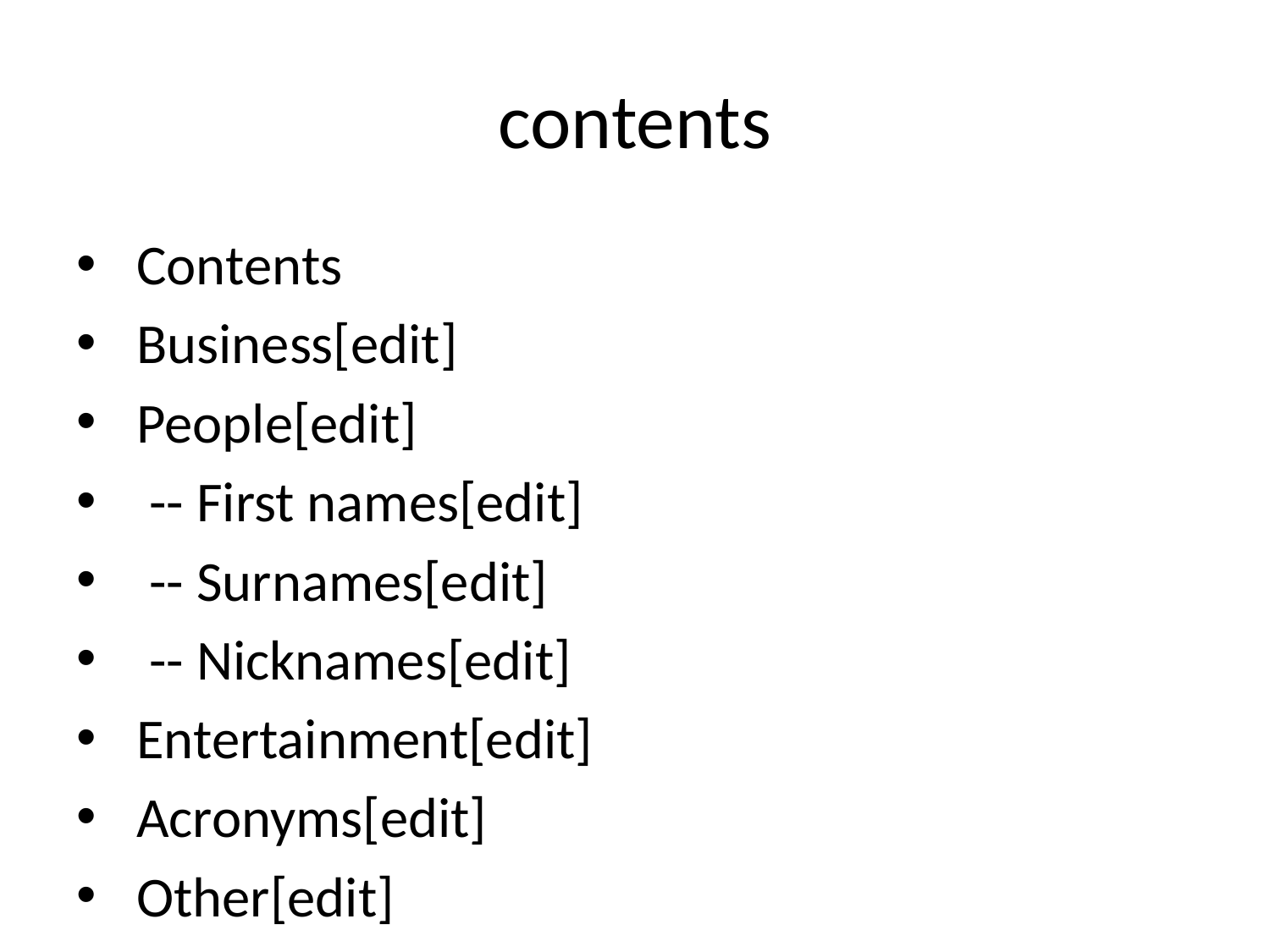

# contents
 Contents
 Business[edit]
 People[edit]
  -- First names[edit]
  -- Surnames[edit]
  -- Nicknames[edit]
 Entertainment[edit]
 Acronyms[edit]
 Other[edit]